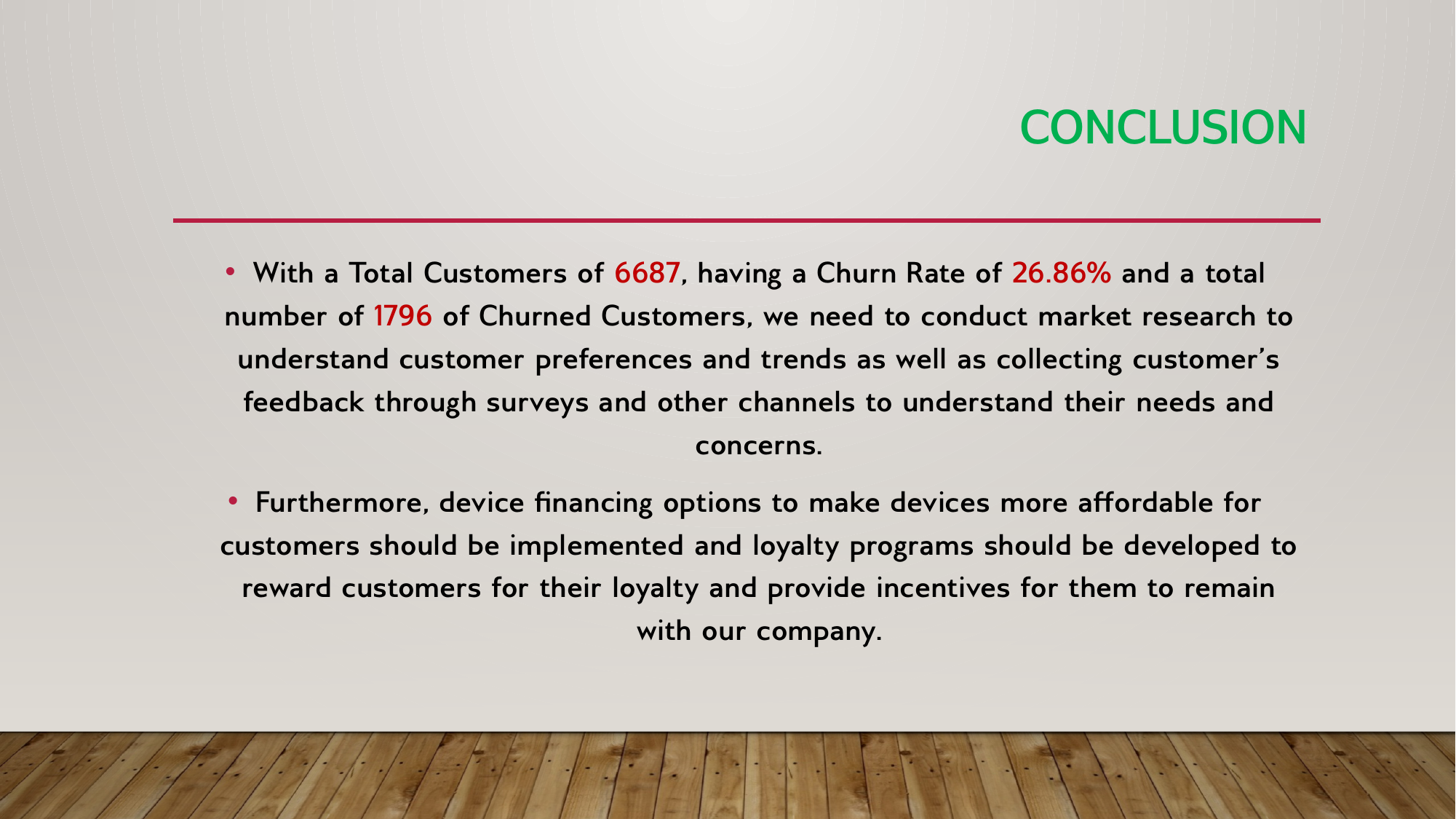

# Conclusion
With a Total Customers of 6687, having a Churn Rate of 26.86% and a total number of 1796 of Churned Customers, we need to conduct market research to understand customer preferences and trends as well as collecting customer’s feedback through surveys and other channels to understand their needs and concerns.
Furthermore, device financing options to make devices more affordable for customers should be implemented and loyalty programs should be developed to reward customers for their loyalty and provide incentives for them to remain with our company.